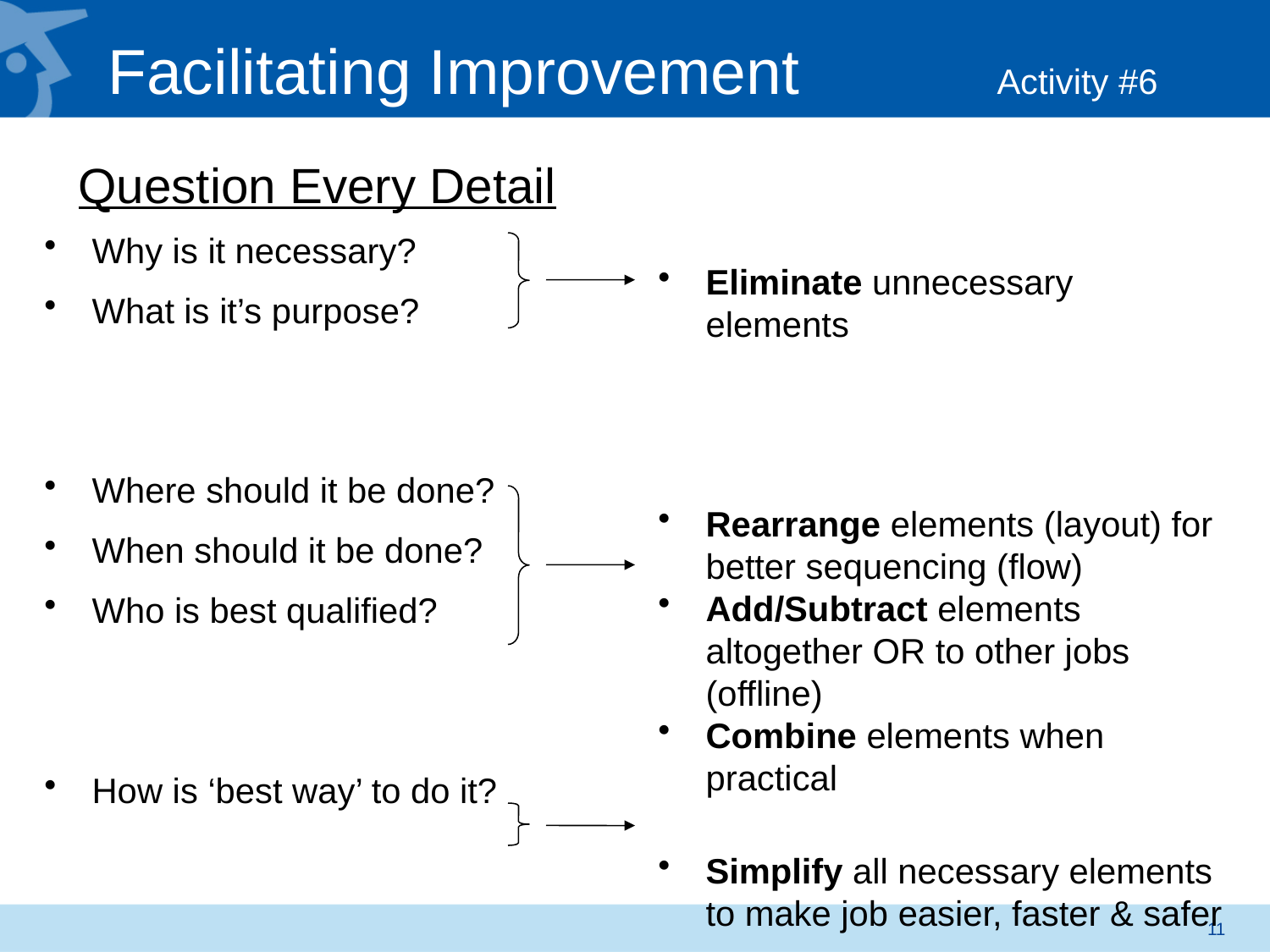

# Facilitating Improvement		Activity #6
Question Every Detail
Why is it necessary?
What is it’s purpose?

Where should it be done?
When should it be done?
Who is best qualified?

How is ‘best way’ to do it?

Eliminate unnecessary elements

Rearrange elements (layout) for better sequencing (flow)
Add/Subtract elements altogether OR to other jobs (offline)
Combine elements when practical

Simplify all necessary elements to make job easier, faster & safer

11